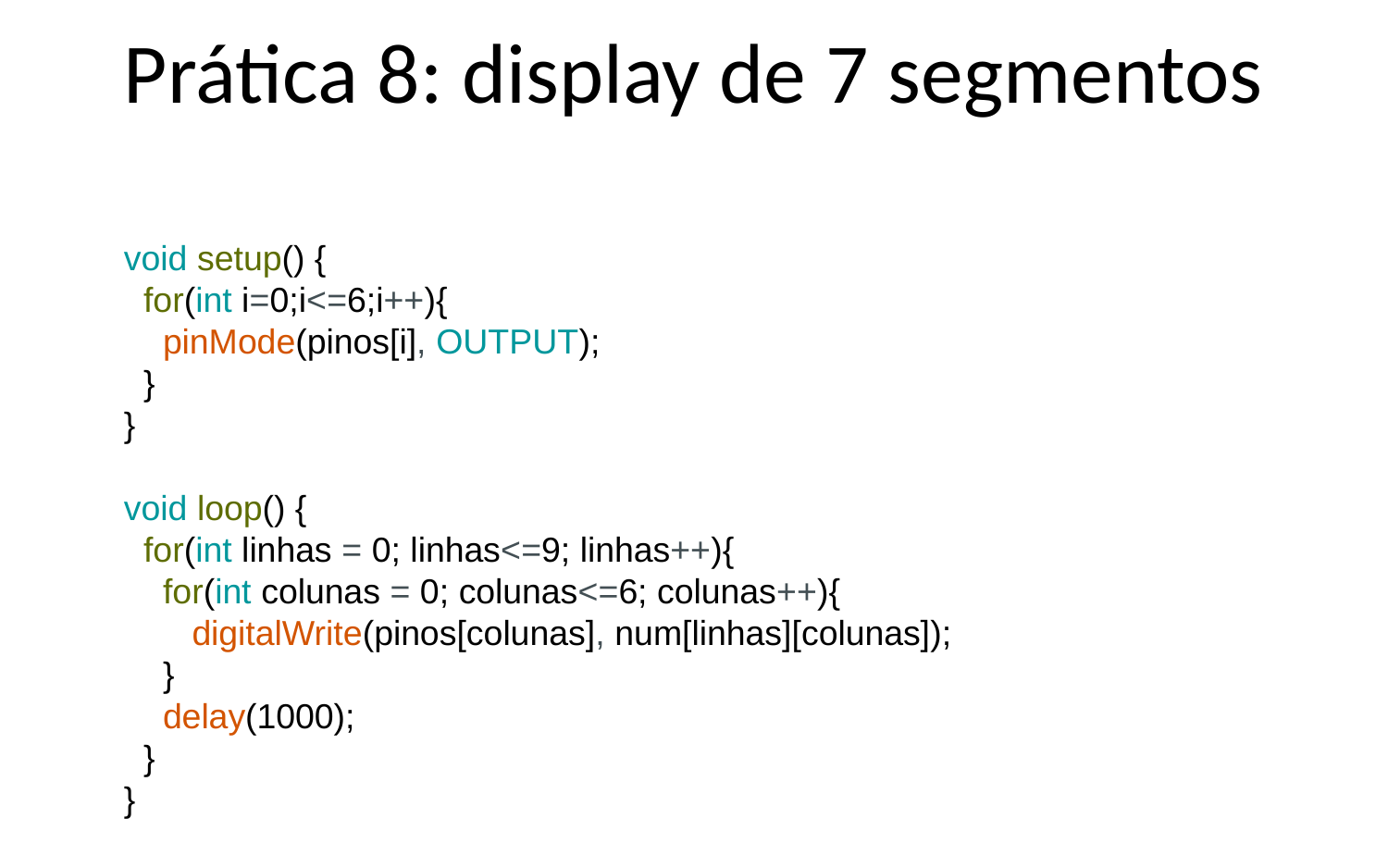

# Prática 8: display de 7 segmentos
void setup() {
  for(int i=0;i<=6;i++){
    pinMode(pinos[i], OUTPUT);
  }
}

void loop() {
  for(int linhas = 0; linhas<=9; linhas++){
    for(int colunas = 0; colunas<=6; colunas++){
       digitalWrite(pinos[colunas], num[linhas][colunas]);
    }
    delay(1000);
  }
}